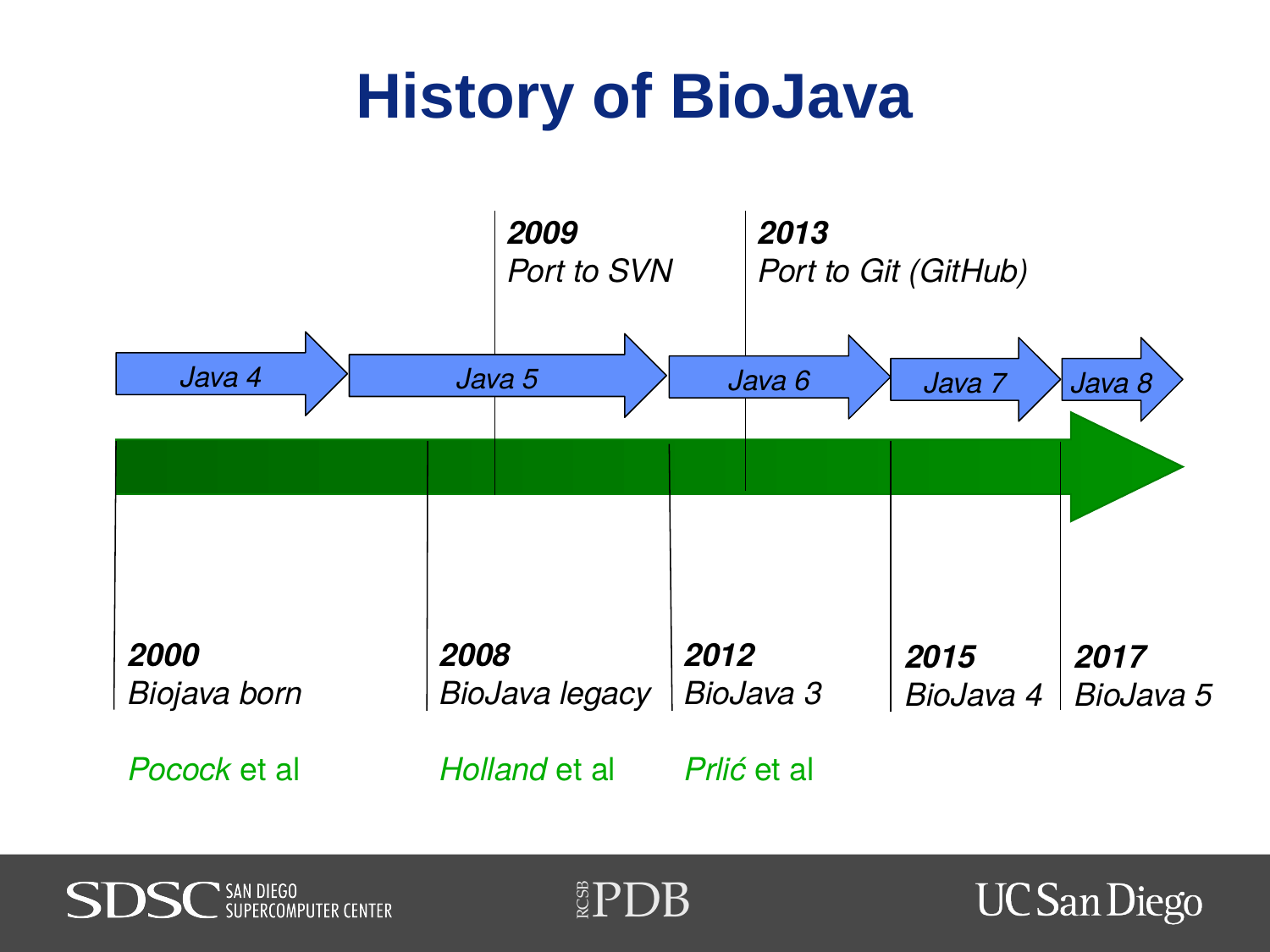

# History of BioJava
2009
Port to SVN
2013
Port to Git (GitHub)
Java 4
Java 5
Java 6
Java 8
Java 7
Nov 7
Dec 20

Today
6 days

18 days

24 days

16 days

2012
BioJava 3

Prlić et al
2000
Biojava born

Pocock et al
2008
BioJava legacy

Holland et al
2015
BioJava 4
2017
BioJava 5
25 days